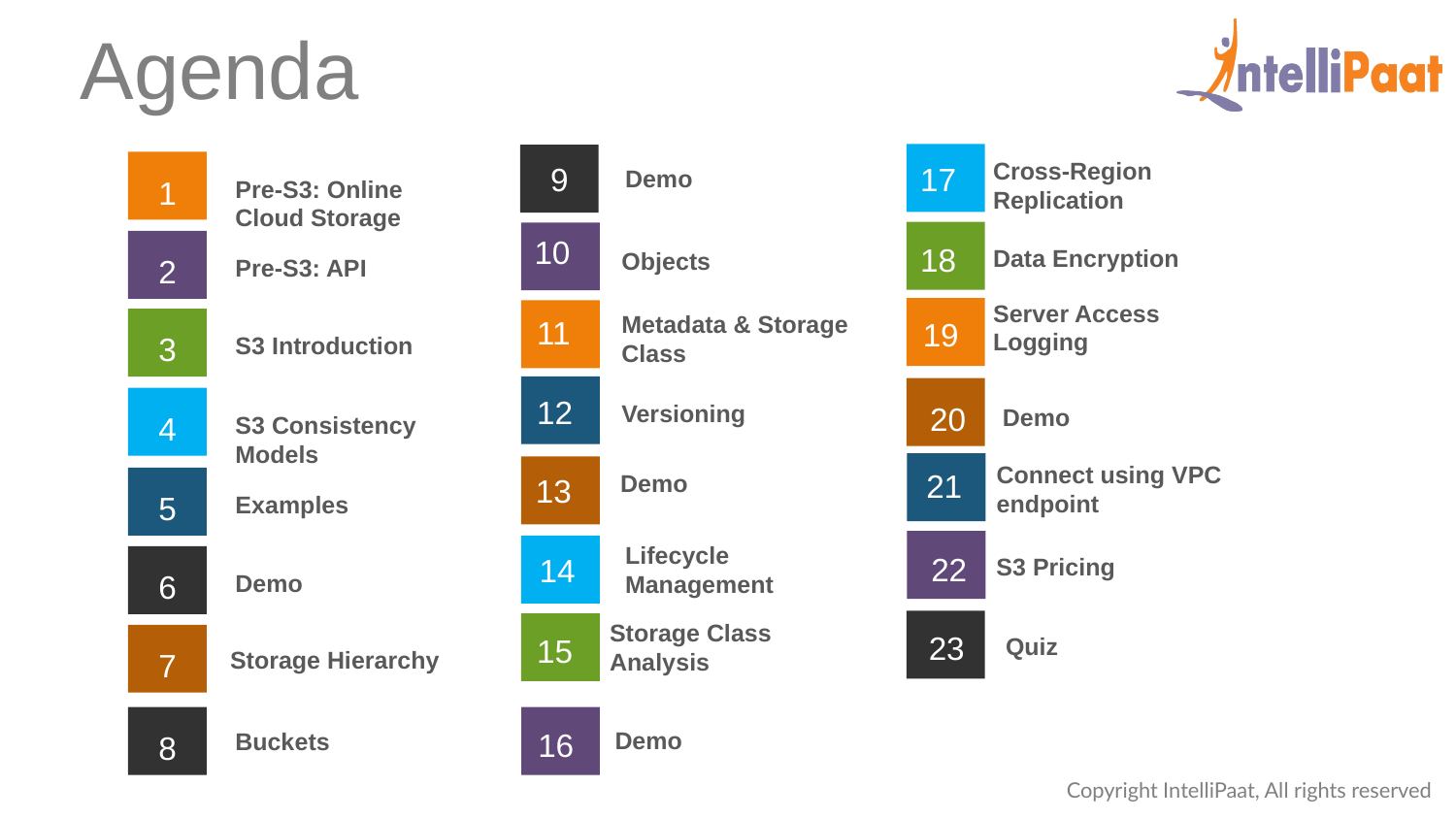

Agenda

17

18
Data Encryption
Server Access Logging

19

20
Demo

Connect using VPC endpoint
21
20

S3 Pricing
22
Cross-Region Replication

1
Pre-S3: Online Cloud Storage
9
Demo

10

2
Pre-S3: API
Objects

Metadata & Storage Class
11

3
S3 Introduction

12

4
S3 Consistency Models
Versioning

Demo
13

5
Examples

Lifecycle Management
14

6
Demo

Storage Class Analysis

23
Quiz
15

Storage Hierarchy
7

Demo
16
Buckets
8